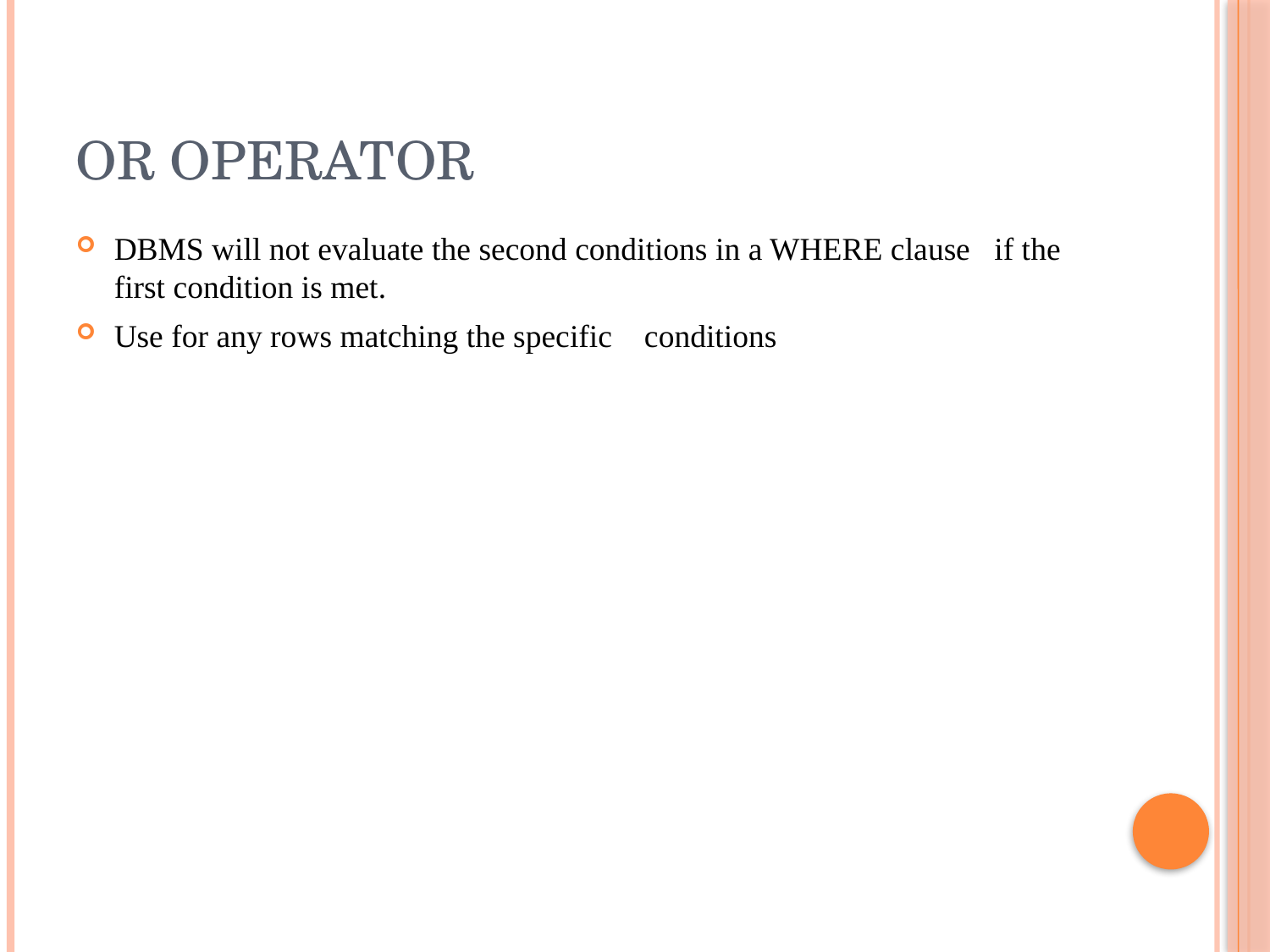

# OR operator
DBMS will not evaluate the second conditions in a WHERE clause   if the first condition is met.
Use for any rows matching the specific    conditions